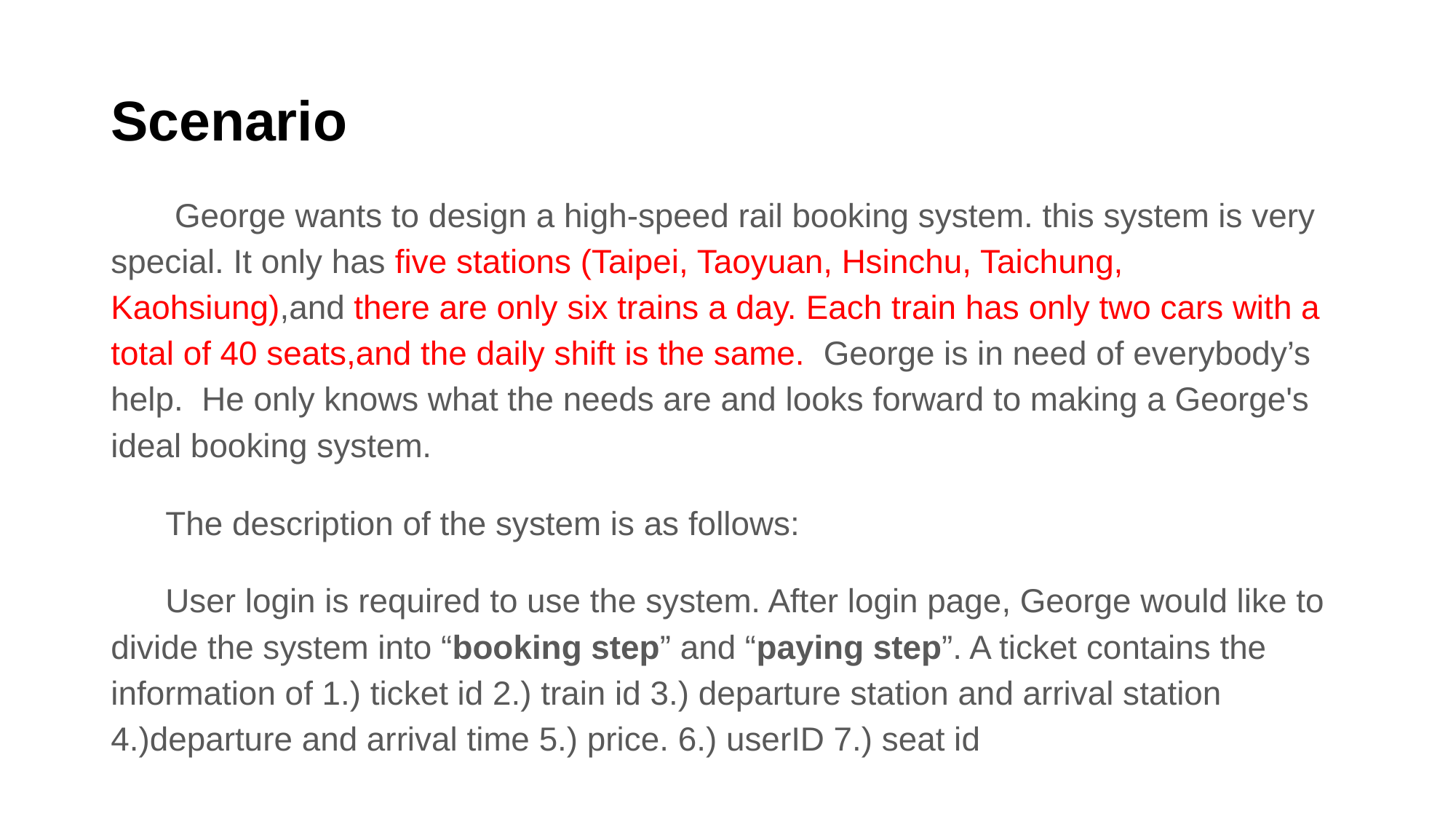

# Scenario
 George wants to design a high-speed rail booking system. this system is very special. It only has five stations (Taipei, Taoyuan, Hsinchu, Taichung, Kaohsiung),and there are only six trains a day. Each train has only two cars with a total of 40 seats,and the daily shift is the same.  George is in need of everybody’s help.  He only knows what the needs are and looks forward to making a George's ideal booking system.
The description of the system is as follows:
User login is required to use the system. After login page, George would like to divide the system into “booking step” and “paying step”. A ticket contains the information of 1.) ticket id 2.) train id 3.) departure station and arrival station 4.)departure and arrival time 5.) price. 6.) userID 7.) seat id